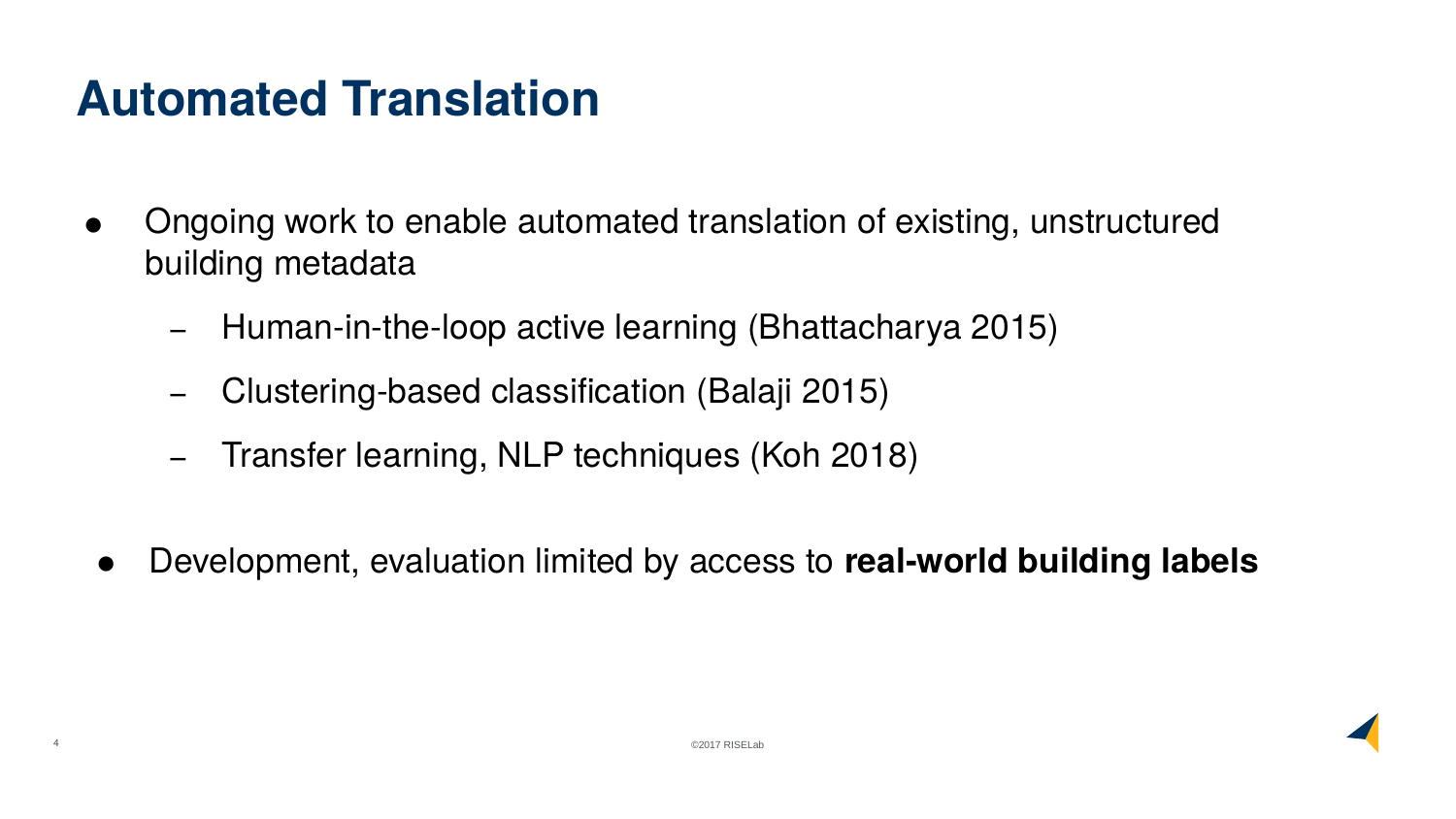

Automated Translation
Ongoing work to enable automated translation of existing, unstructured building metadata
Human-in-the-loop active learning (Bhattacharya 2015)
Clustering-based classification (Balaji 2015)
Transfer learning, NLP techniques (Koh 2018)
Development, evaluation limited by access to real-world building labels